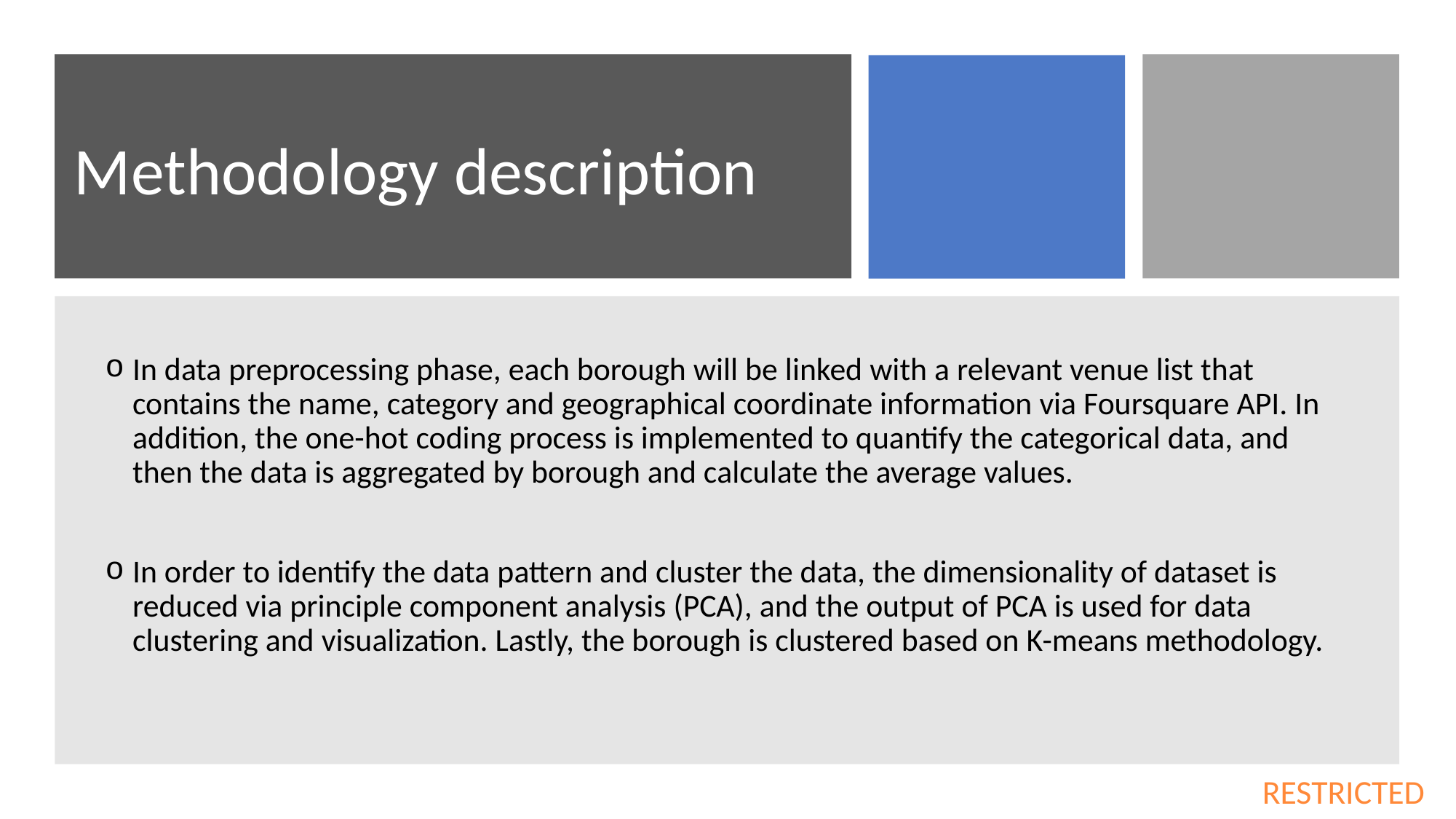

# Methodology description

In data preprocessing phase, each borough will be linked with a relevant venue list that contains the name, category and geographical coordinate information via Foursquare API. In addition, the one-hot coding process is implemented to quantify the categorical data, and then the data is aggregated by borough and calculate the average values.

In order to identify the data pattern and cluster the data, the dimensionality of dataset is reduced via principle component analysis (PCA), and the output of PCA is used for data clustering and visualization. Lastly, the borough is clustered based on K-means methodology.